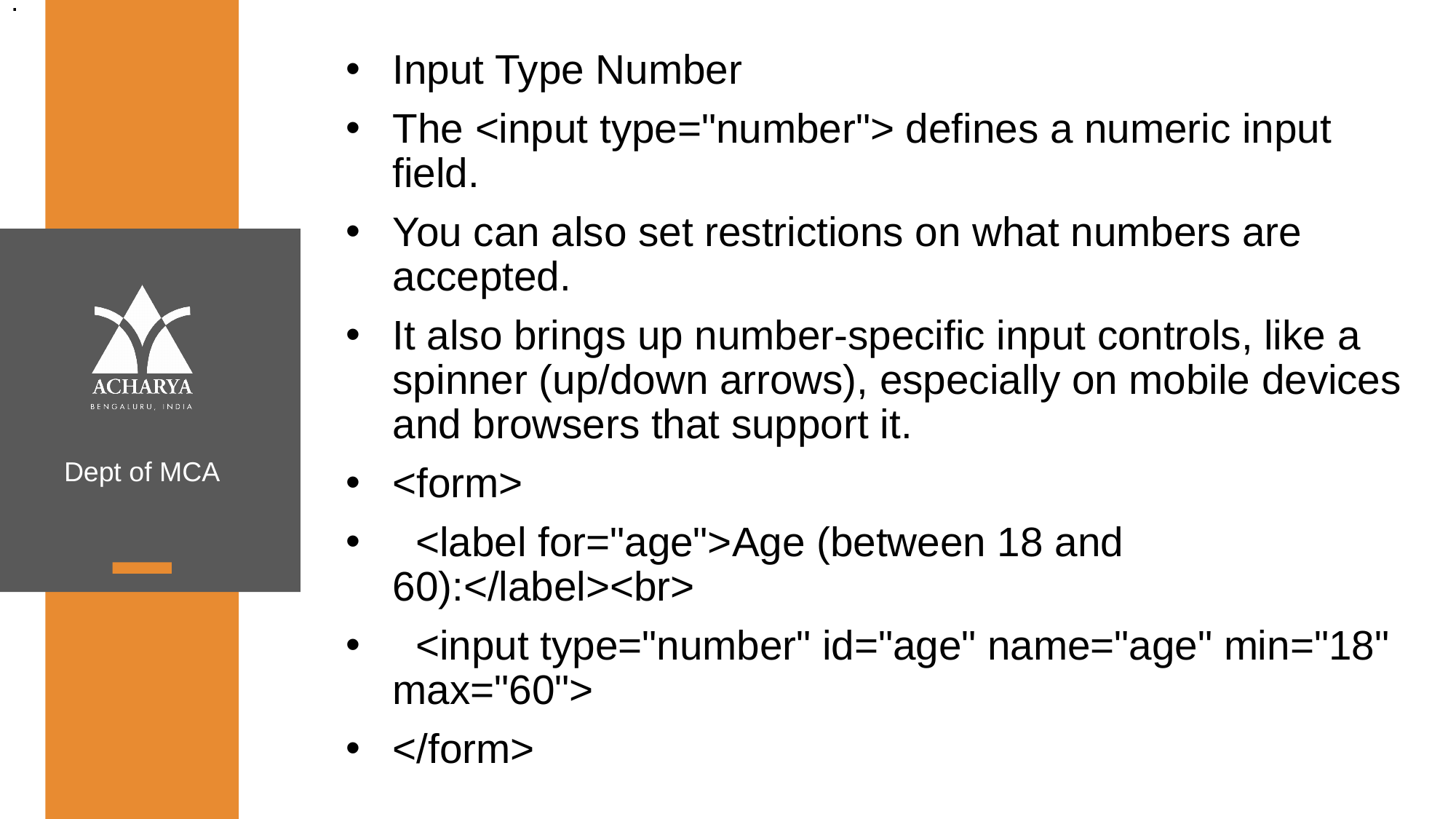

.
Input Type Number
The <input type="number"> defines a numeric input field.
You can also set restrictions on what numbers are accepted.
It also brings up number-specific input controls, like a spinner (up/down arrows), especially on mobile devices and browsers that support it.
<form>
  <label for="age">Age (between 18 and 60):</label><br>
  <input type="number" id="age" name="age" min="18" max="60">
</form>